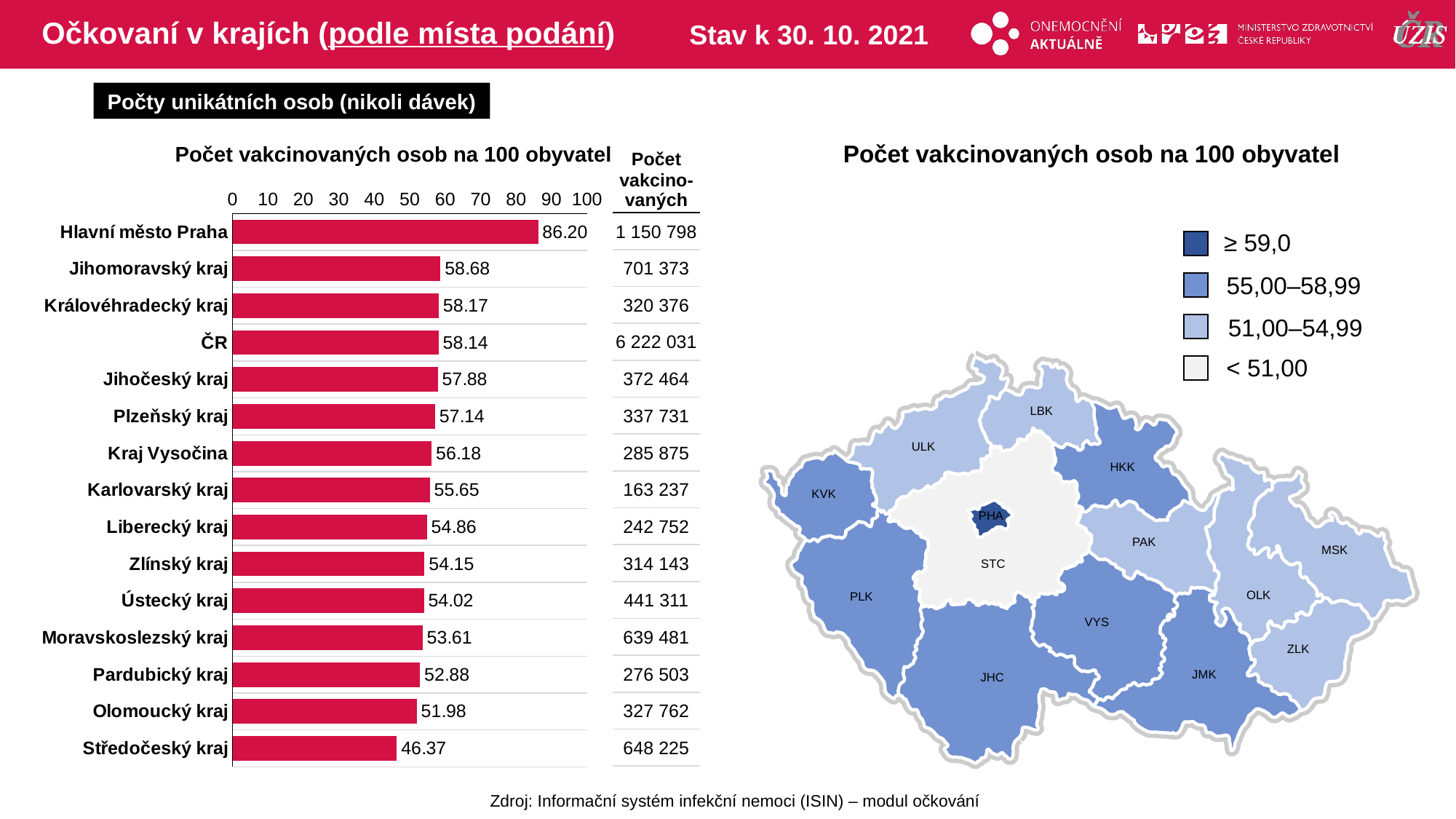

# Očkovaní v krajích (podle místa podání)
Stav k 30. 10. 2021
Počty unikátních osob (nikoli dávek)
Počet vakcinovaných osob na 100 obyvatel
Počet vakcinovaných osob na 100 obyvatel
| Počet vakcino-vaných |
| --- |
| 1 150 798 |
| 701 373 |
| 320 376 |
| 6 222 031 |
| 372 464 |
| 337 731 |
| 285 875 |
| 163 237 |
| 242 752 |
| 314 143 |
| 441 311 |
| 639 481 |
| 276 503 |
| 327 762 |
| 648 225 |

### Chart

| Category | počet na 1000 |
|---|---|
| Hlavní město Praha | 86.19667377 |
| Jihomoravský kraj | 58.67624508 |
| Královéhradecký kraj | 58.16526054 |
| ČR | 58.14016682 |
| Jihočeský kraj | 57.87637654 |
| Plzeňský kraj | 57.14172113 |
| Kraj Vysočina | 56.18038251 |
| Karlovarský kraj | 55.65321451 |
| Liberecký kraj | 54.86218462 |
| Zlínský kraj | 54.15147582 |
| Ústecký kraj | 54.01576981 |
| Moravskoslezský kraj | 53.61022573 |
| Pardubický kraj | 52.88320302 |
| Olomoucký kraj | 51.98264295 |
| Středočeský kraj | 46.36812525 |
≥ 59,0

55,00–58,99

51,00–54,99

< 51,00

LBK

ULK

HKK

KVK

PHA

PAK
MSK

STC
OLK

PLK

VYS
ZLK
JMK
JHC
Zdroj: Informační systém infekční nemoci (ISIN) – modul očkování